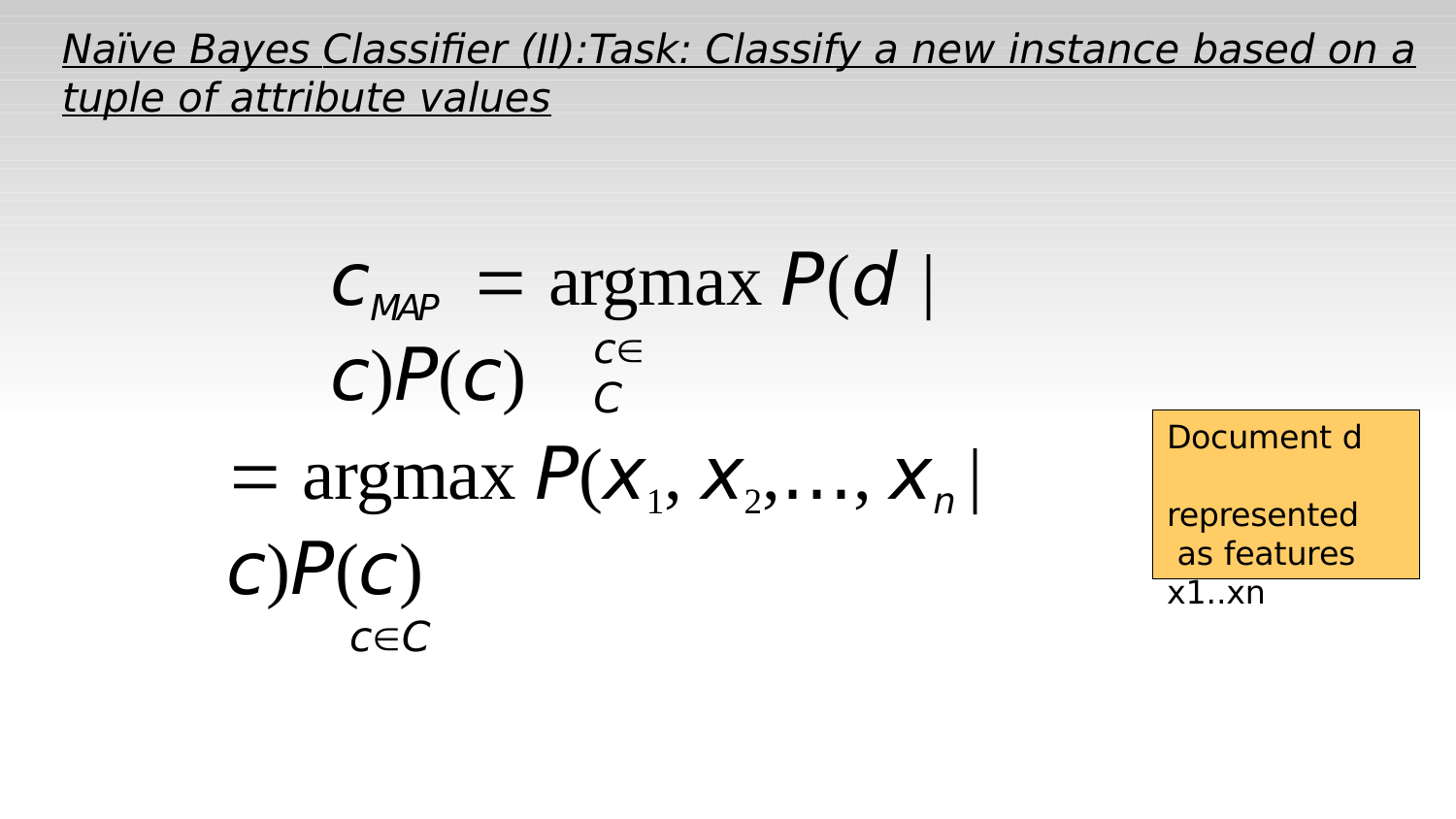

# Naïve Bayes Classifier (II):Task: Classify a new instance based on a tuple of attribute values

cMAP	= argmax P(d | c)P(c)

c∈C

Document d  represented  as features  x1..xn
= argmax P(x1, x2,…, xn | c)P(c)
c∈C